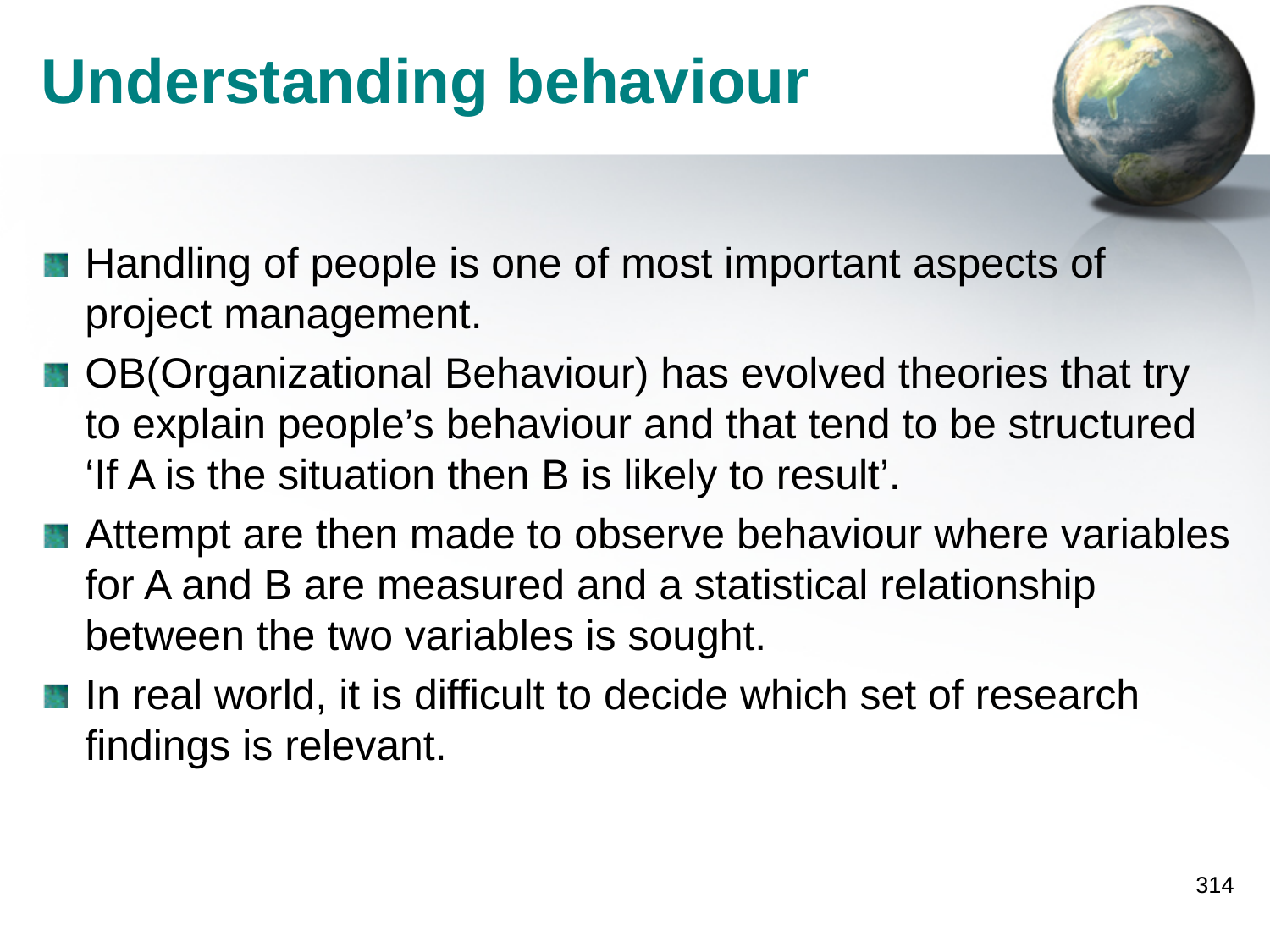

Understanding behaviour
Handling of people is one of most important aspects of project management.
OB(Organizational Behaviour) has evolved theories that try to explain people’s behaviour and that tend to be structured ‘If A is the situation then B is likely to result’.
Attempt are then made to observe behaviour where variables for A and B are measured and a statistical relationship between the two variables is sought.
In real world, it is difficult to decide which set of research findings is relevant.
314